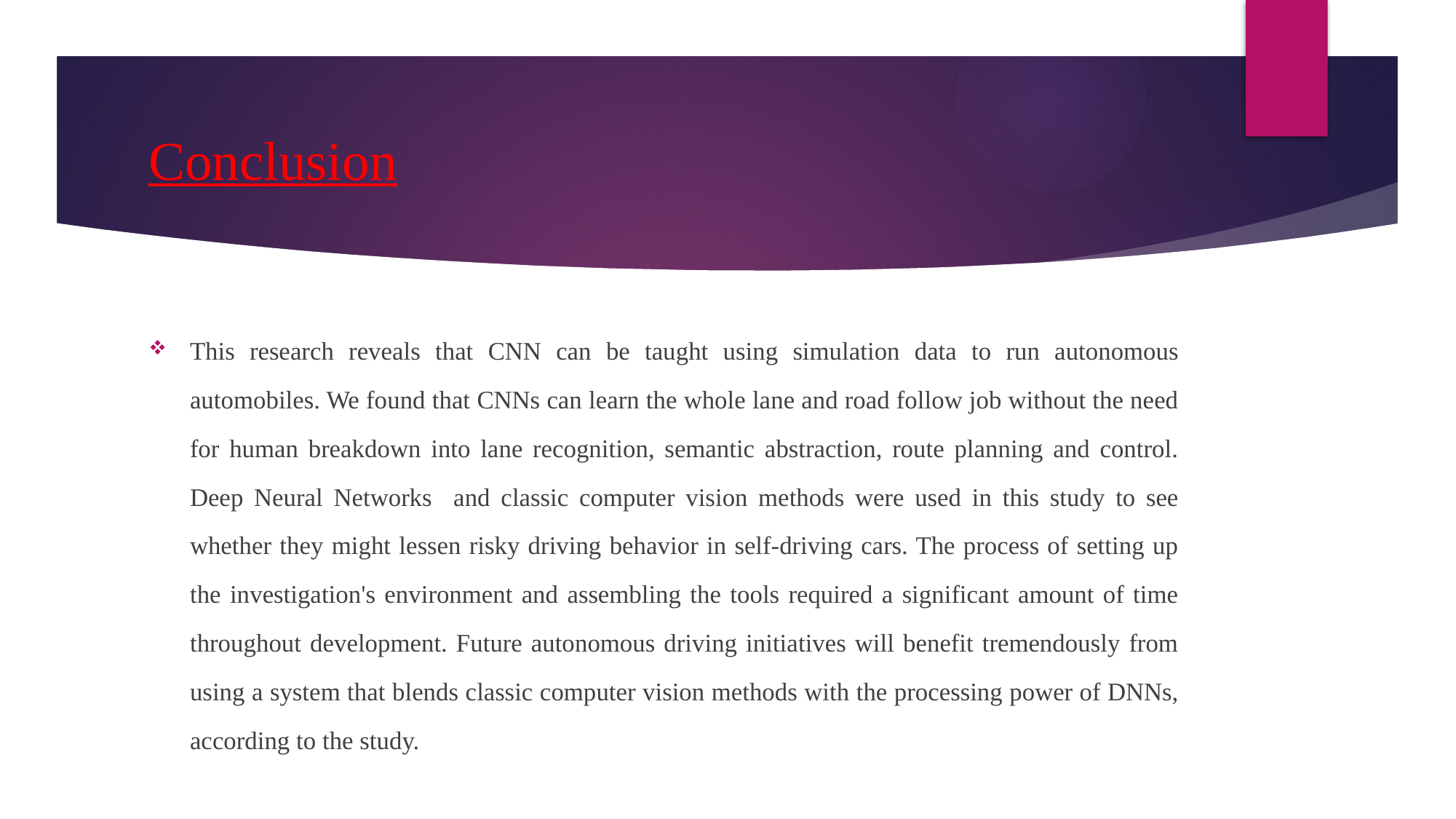

# Conclusion
This research reveals that CNN can be taught using simulation data to run autonomous automobiles. We found that CNNs can learn the whole lane and road follow job without the need for human breakdown into lane recognition, semantic abstraction, route planning and control. Deep Neural Networks  and classic computer vision methods were used in this study to see whether they might lessen risky driving behavior in self-driving cars. The process of setting up the investigation's environment and assembling the tools required a significant amount of time throughout development. Future autonomous driving initiatives will benefit tremendously from using a system that blends classic computer vision methods with the processing power of DNNs, according to the study.